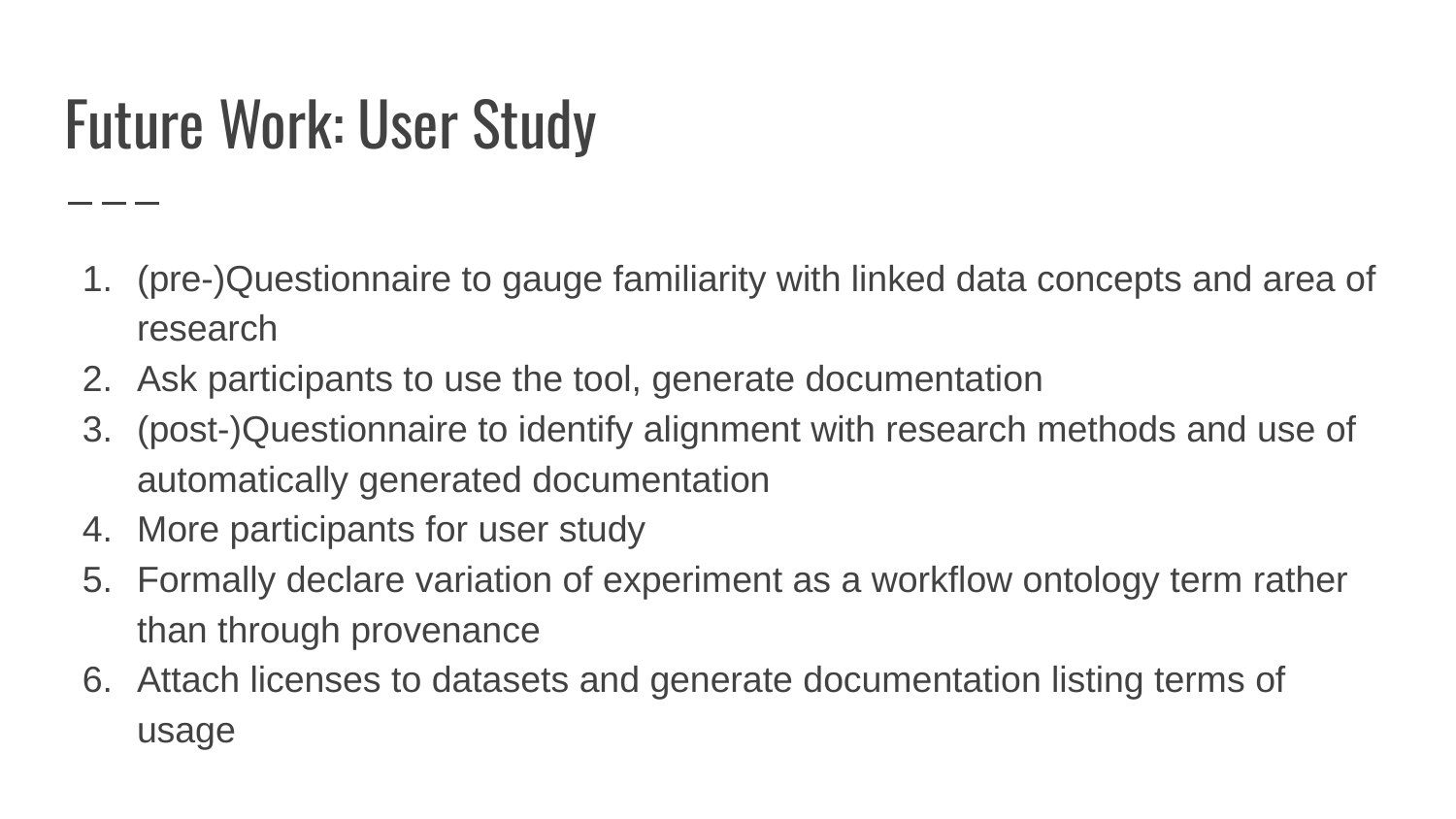

# Future Work: User Study
(pre-)Questionnaire to gauge familiarity with linked data concepts and area of research
Ask participants to use the tool, generate documentation
(post-)Questionnaire to identify alignment with research methods and use of automatically generated documentation
More participants for user study
Formally declare variation of experiment as a workflow ontology term rather than through provenance
Attach licenses to datasets and generate documentation listing terms of usage